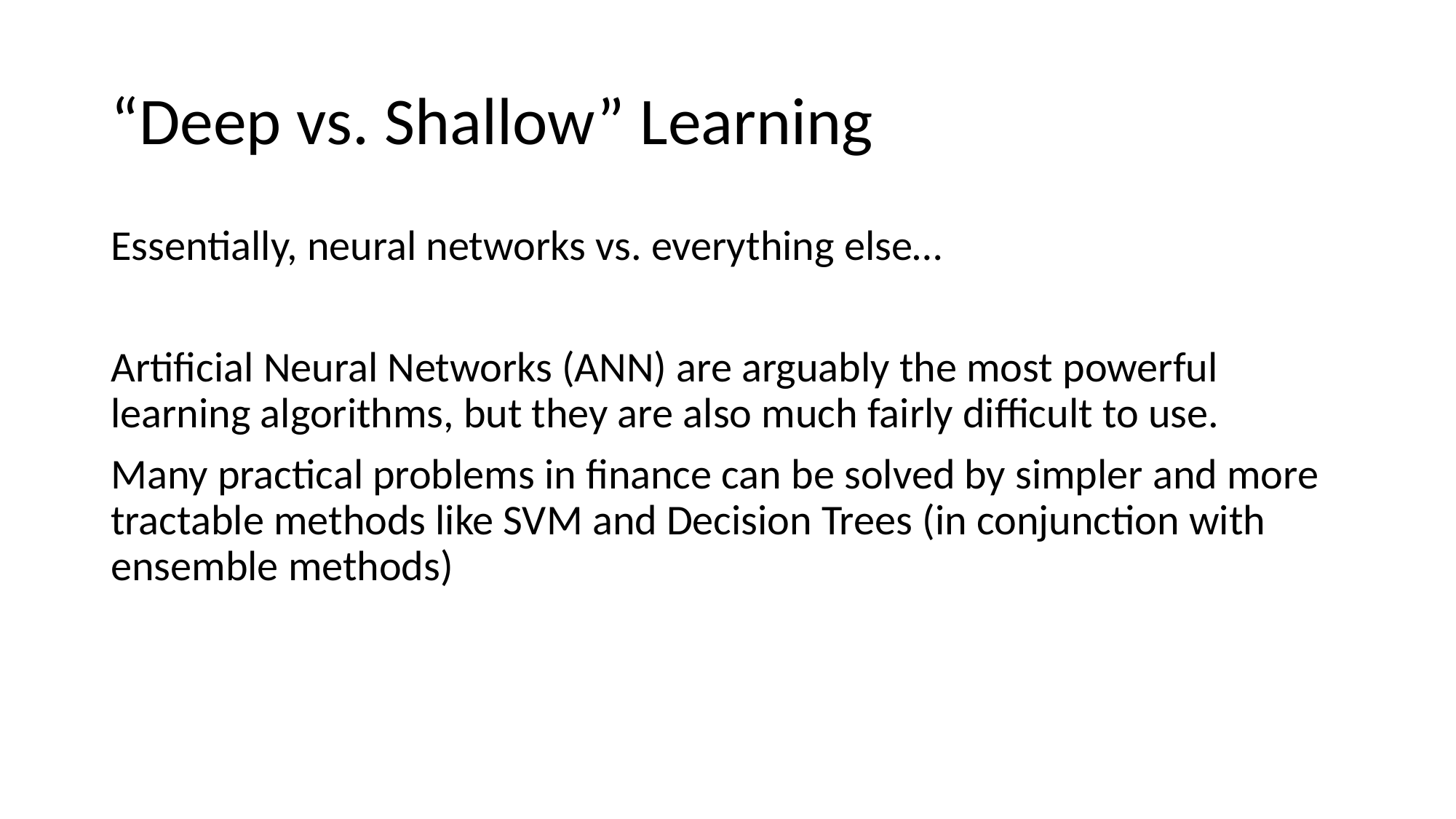

# “Deep vs. Shallow” Learning
Essentially, neural networks vs. everything else…

Artificial Neural Networks (ANN) are arguably the most powerful learning algorithms, but they are also much fairly difficult to use.
Many practical problems in finance can be solved by simpler and more tractable methods like SVM and Decision Trees (in conjunction with ensemble methods)